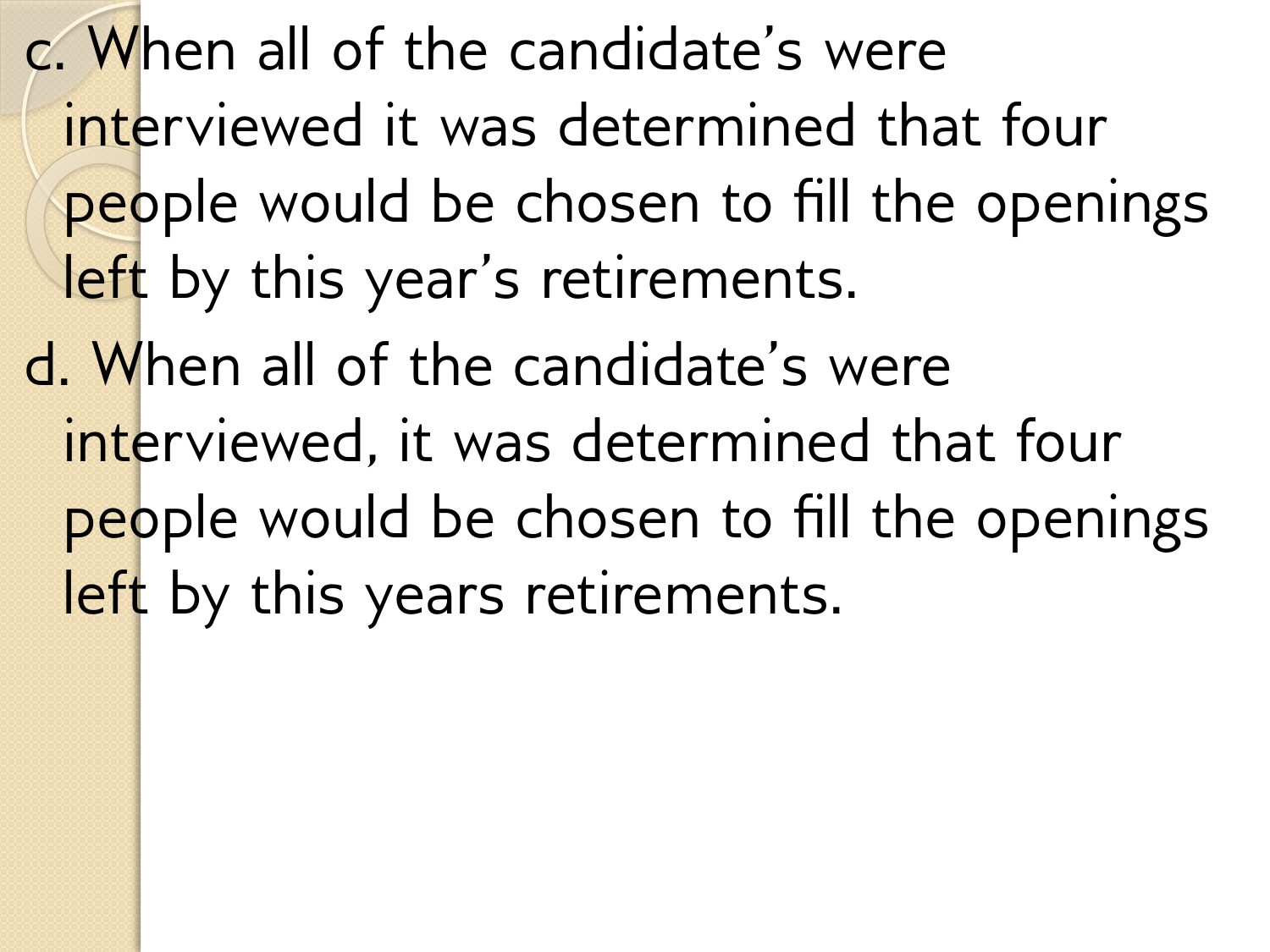

c. When all of the candidate’s were interviewed it was determined that four people would be chosen to fill the openings left by this year’s retirements.
d. When all of the candidate’s were interviewed, it was determined that four people would be chosen to fill the openings left by this years retirements.